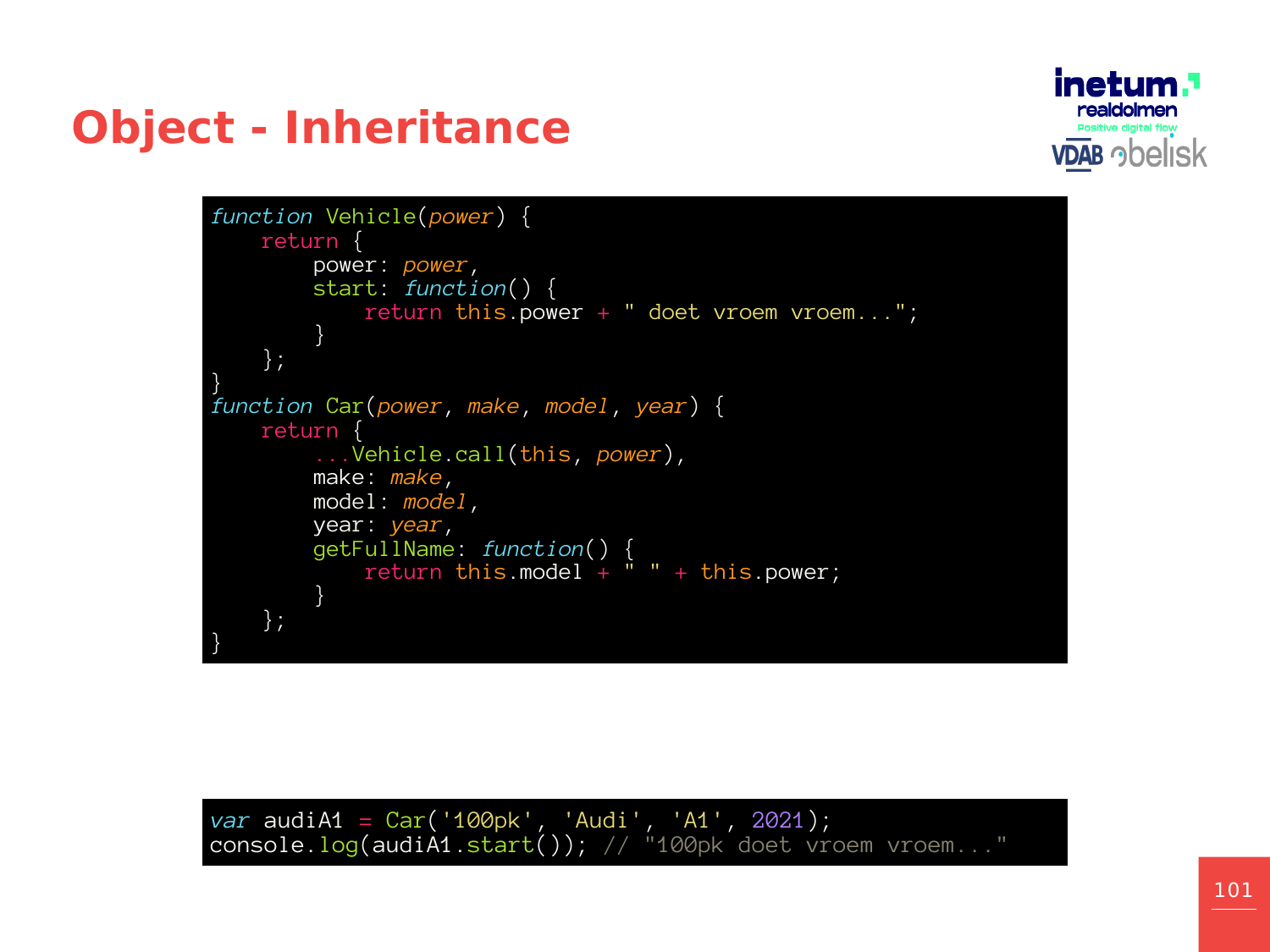

# Object - Inheritance
| function Vehicle(power) {     return {         power: power,         start: function() {             return this.power + " doet vroem vroem...";         }     }; } function Car(power, make, model, year) {     return {         ...Vehicle.call(this, power),         make: make,         model: model,         year: year,         getFullName: function() {             return this.model + " " + this.power;         }     }; } |
| --- |

| var audiA1 = Car('100pk', 'Audi', 'A1', 2021); console.log(audiA1.start()); // "100pk doet vroem vroem..." |
| --- |